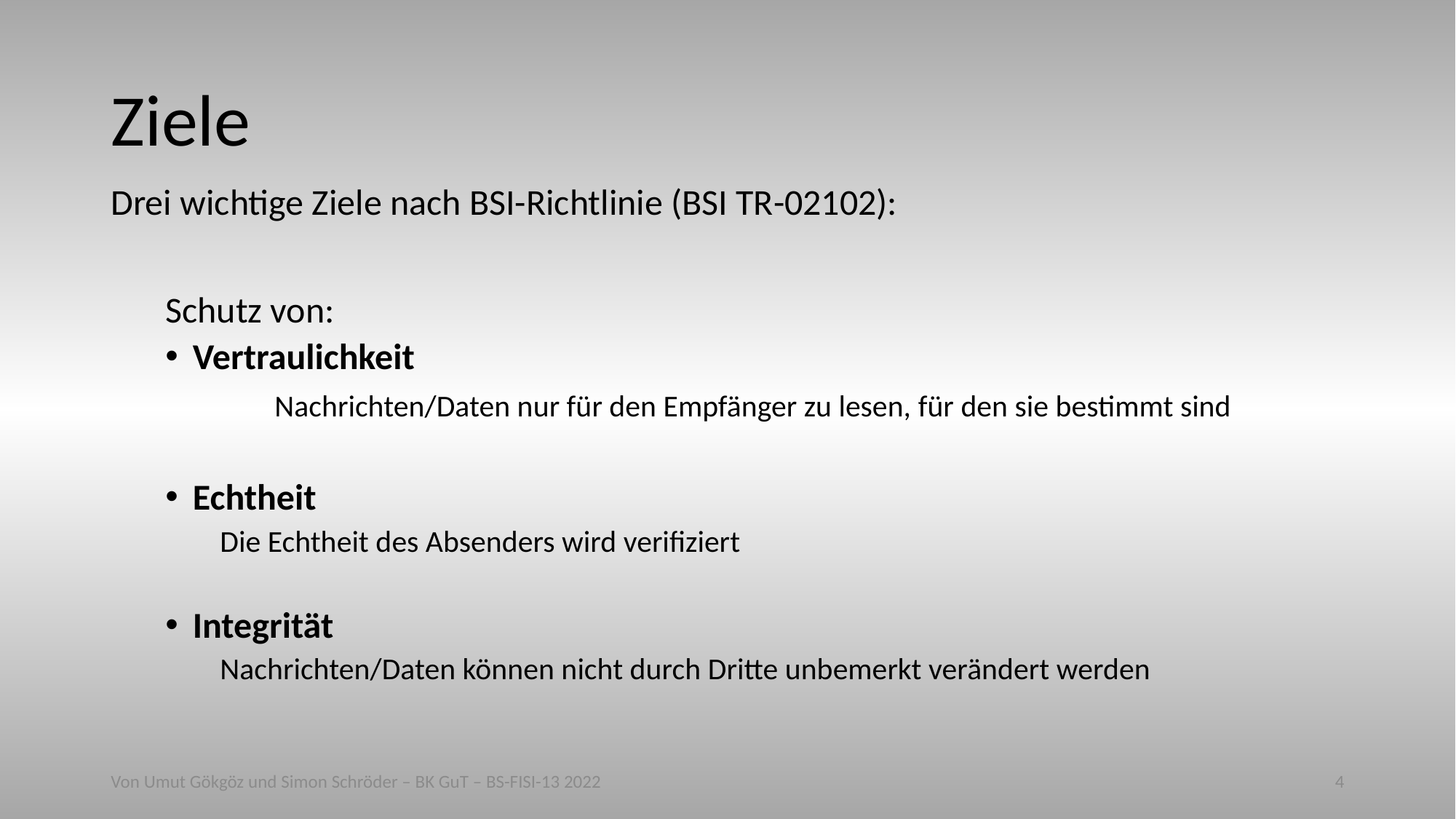

# Ziele
Drei wichtige Ziele nach BSI-Richtlinie (BSI TR-02102):

Schutz von:
Vertraulichkeit
	Nachrichten/Daten nur für den Empfänger zu lesen, für den sie bestimmt sind

Echtheit
Die Echtheit des Absenders wird verifiziert

Integrität
Nachrichten/Daten können nicht durch Dritte unbemerkt verändert werden
Von Umut Gökgöz und Simon Schröder – BK GuT – BS-FISI-13 2022
4